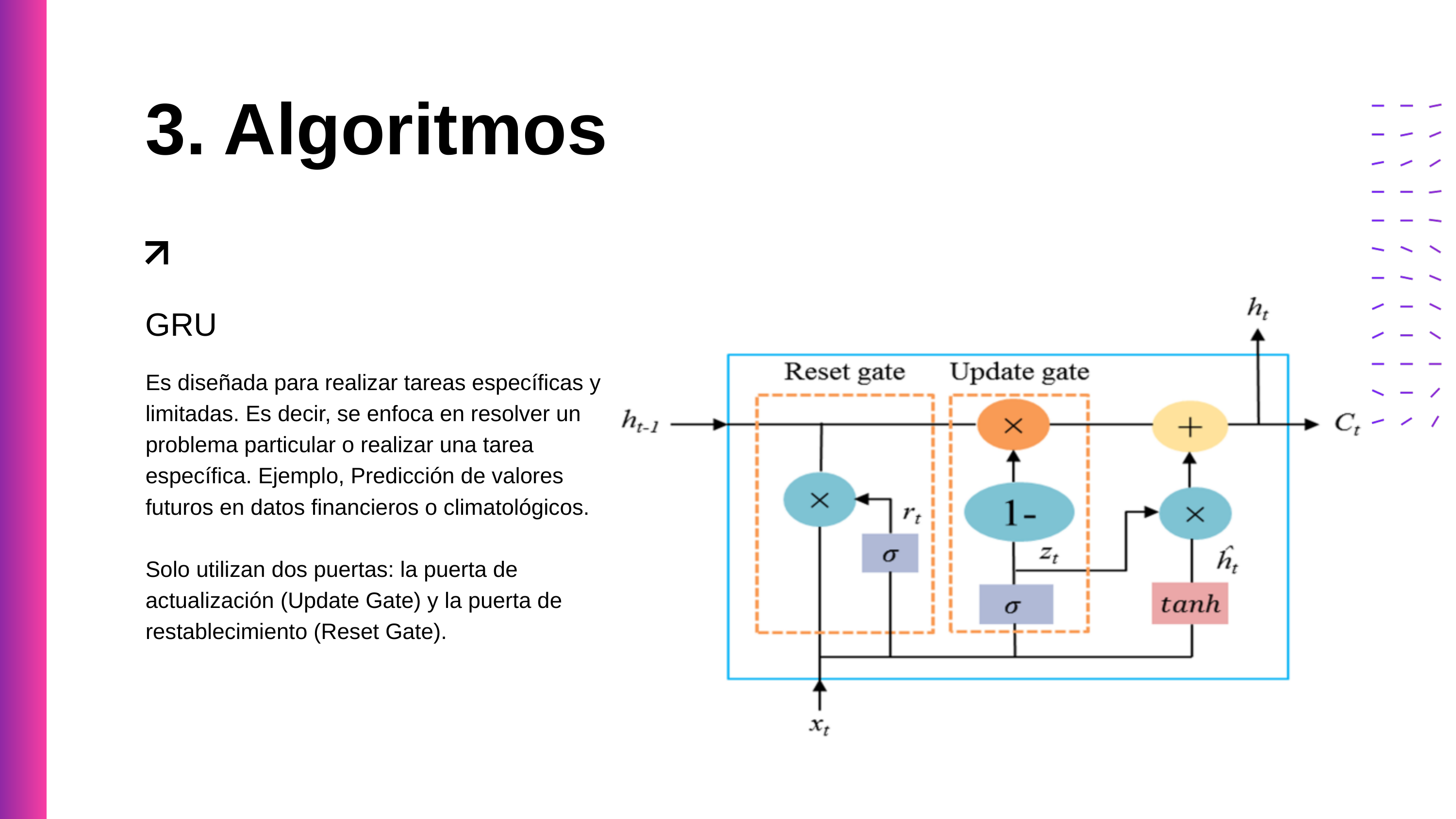

3. Algoritmos

GRU
Es diseñada para realizar tareas específicas y limitadas. Es decir, se enfoca en resolver un problema particular o realizar una tarea específica. Ejemplo, Predicción de valores futuros en datos financieros o climatológicos.

Solo utilizan dos puertas: la puerta de actualización (Update Gate) y la puerta de restablecimiento (Reset Gate).